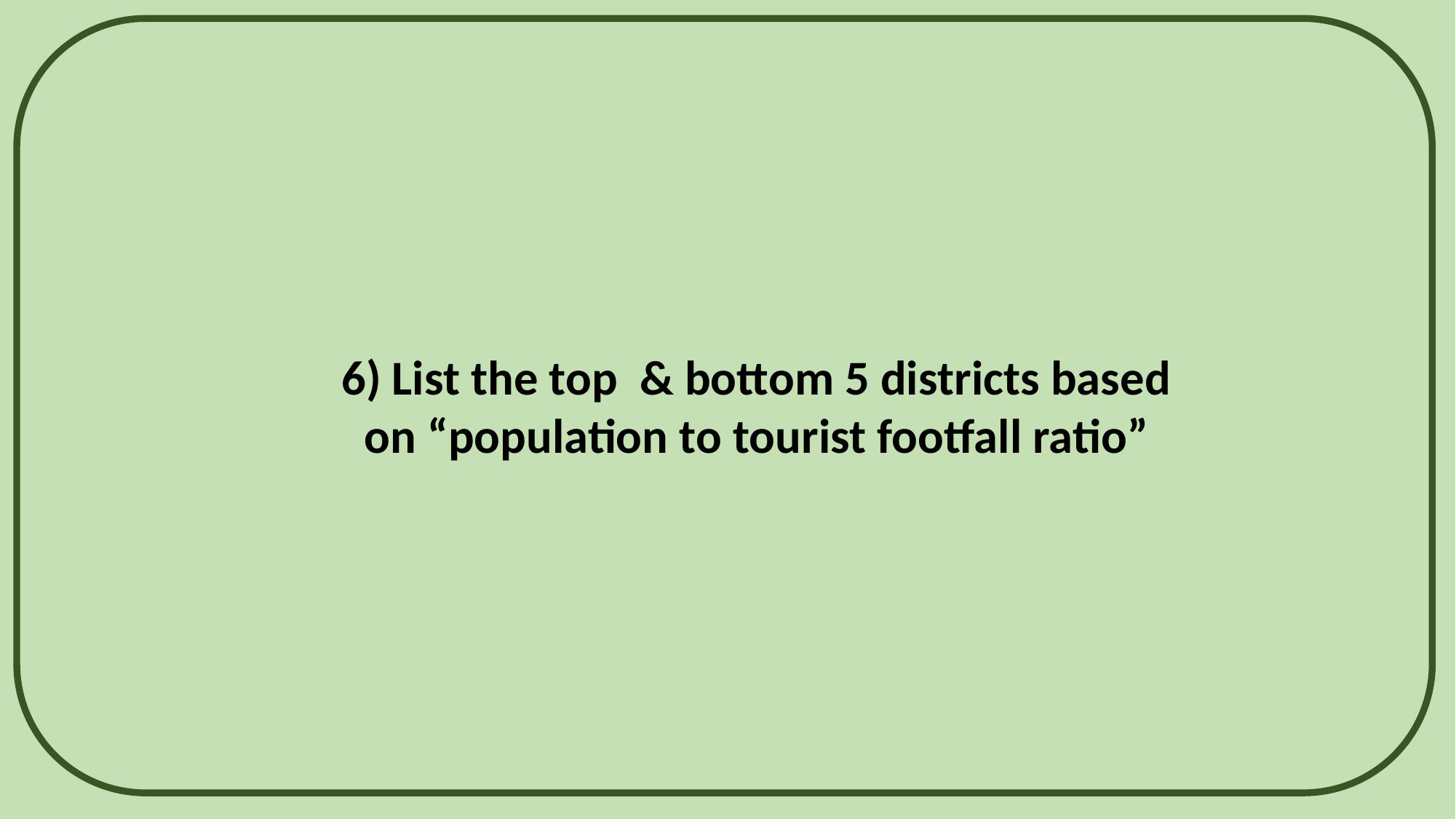

6) List the top  & bottom 5 districts based on “population to tourist footfall ratio”